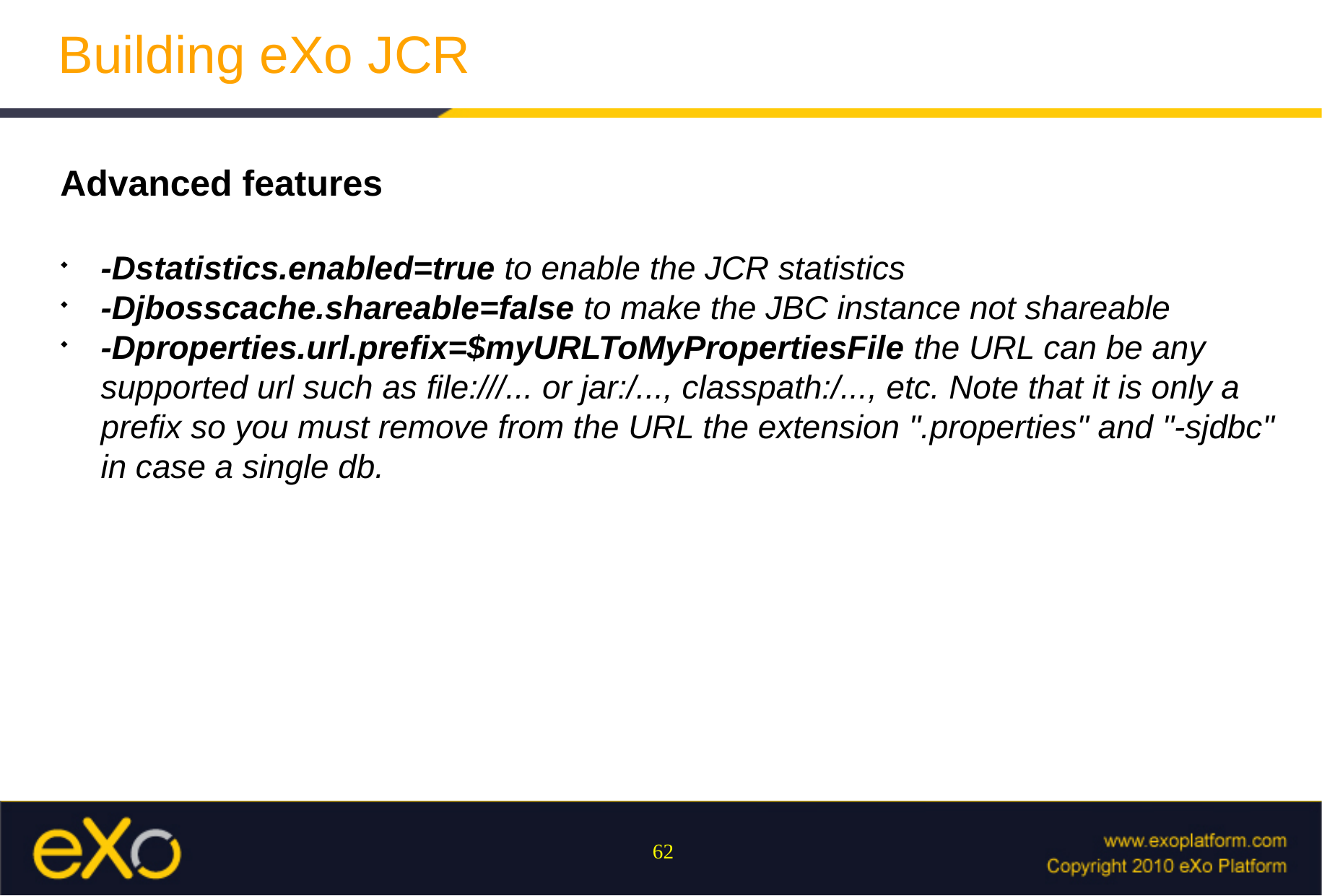

Building eXo JCR
Advanced features

-Dstatistics.enabled=true to enable the JCR statistics
-Djbosscache.shareable=false to make the JBC instance not shareable
-Dproperties.url.prefix=$myURLToMyPropertiesFile the URL can be any supported url such as file:///... or jar:/..., classpath:/..., etc. Note that it is only a prefix so you must remove from the URL the extension ".properties" and "-sjdbc" in case a single db.